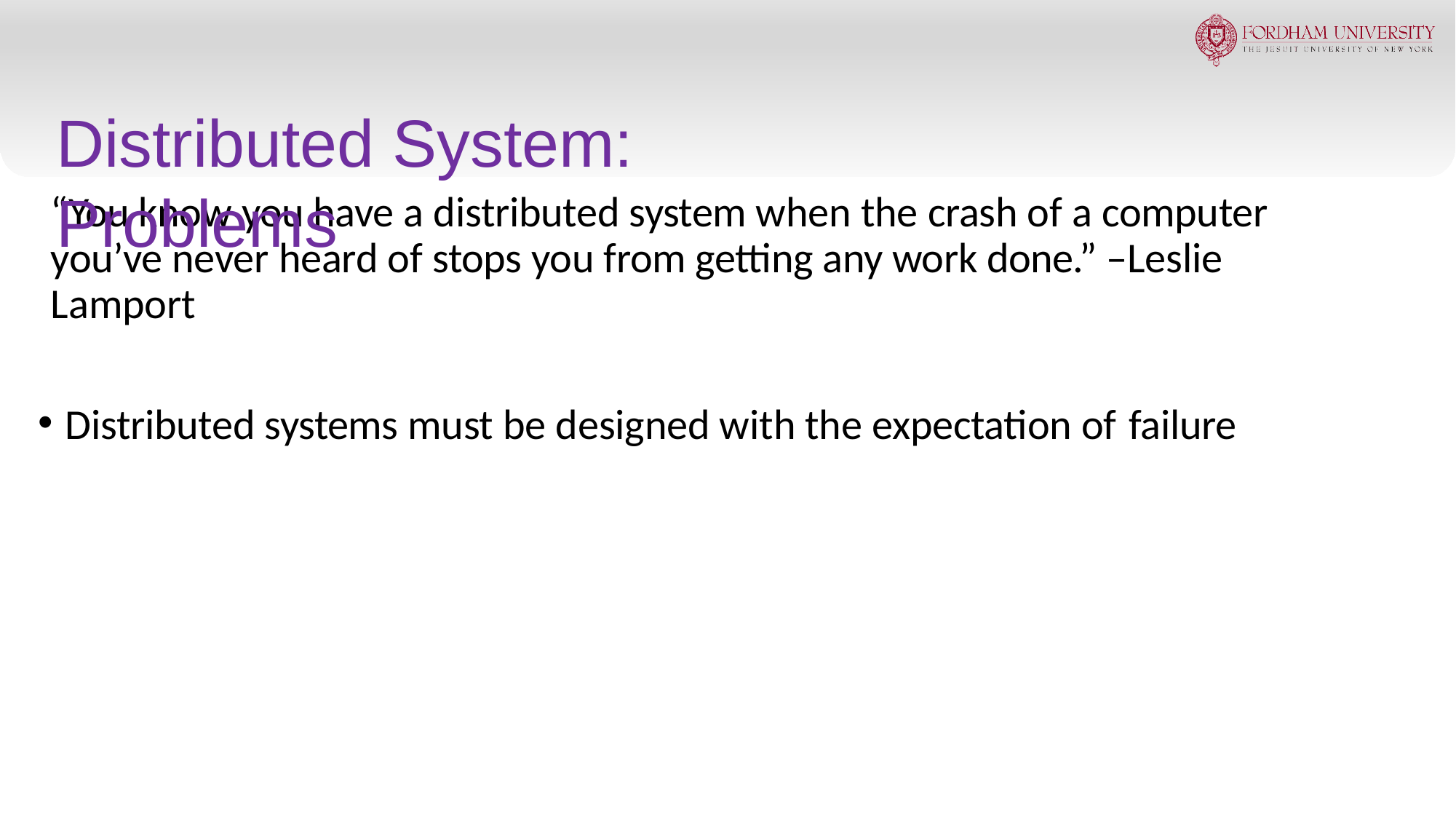

# Distributed System: Problems
“You know you have a distributed system when the crash of a computer  you’ve never heard of stops you from getting any work done.” –Leslie Lamport

Distributed systems must be designed with the expectation of failure